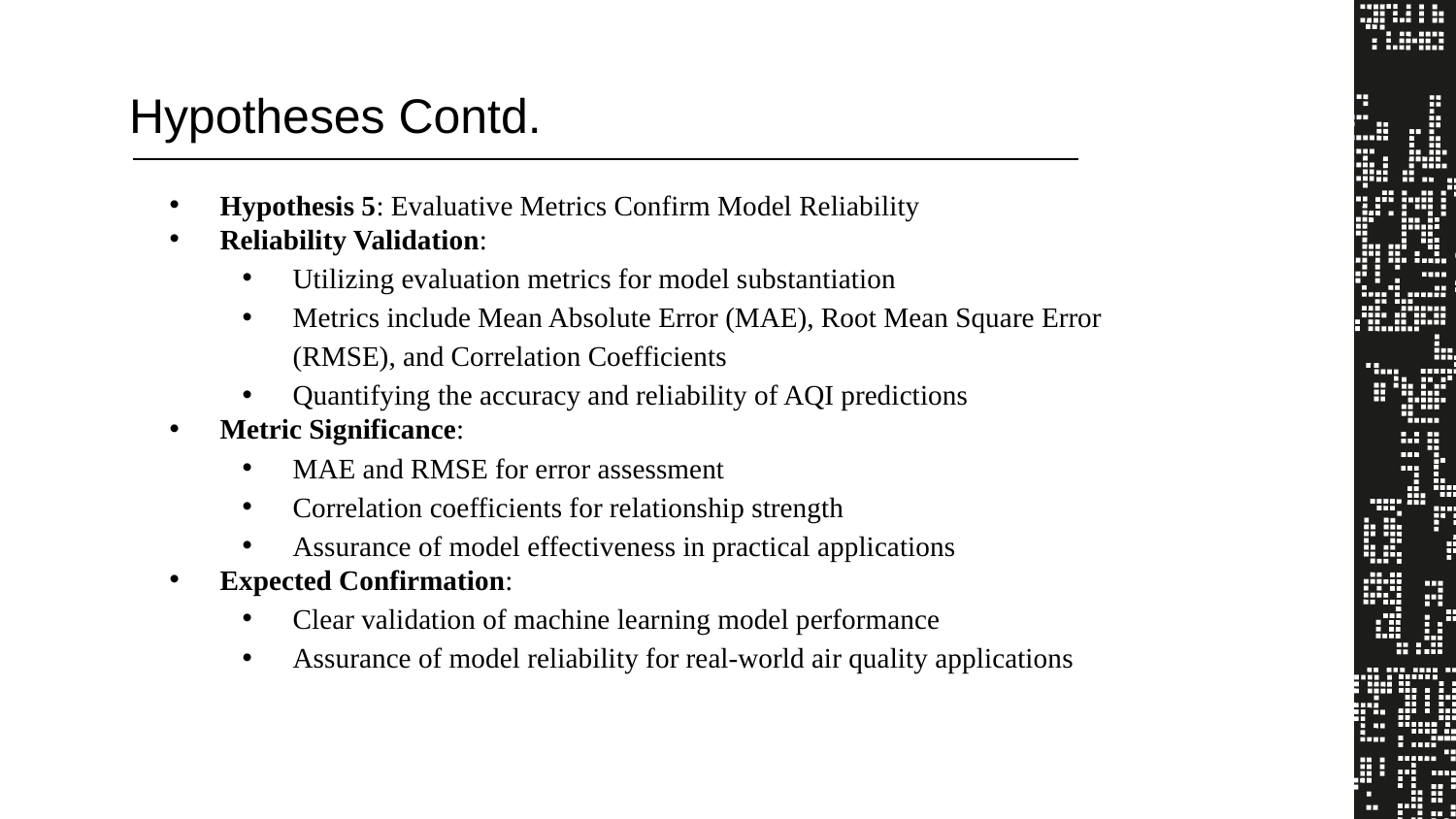

Hypotheses Contd.
Hypothesis 5: Evaluative Metrics Confirm Model Reliability
Reliability Validation:
Utilizing evaluation metrics for model substantiation
Metrics include Mean Absolute Error (MAE), Root Mean Square Error (RMSE), and Correlation Coefficients
Quantifying the accuracy and reliability of AQI predictions
Metric Significance:
MAE and RMSE for error assessment
Correlation coefficients for relationship strength
Assurance of model effectiveness in practical applications
Expected Confirmation:
Clear validation of machine learning model performance
Assurance of model reliability for real-world air quality applications